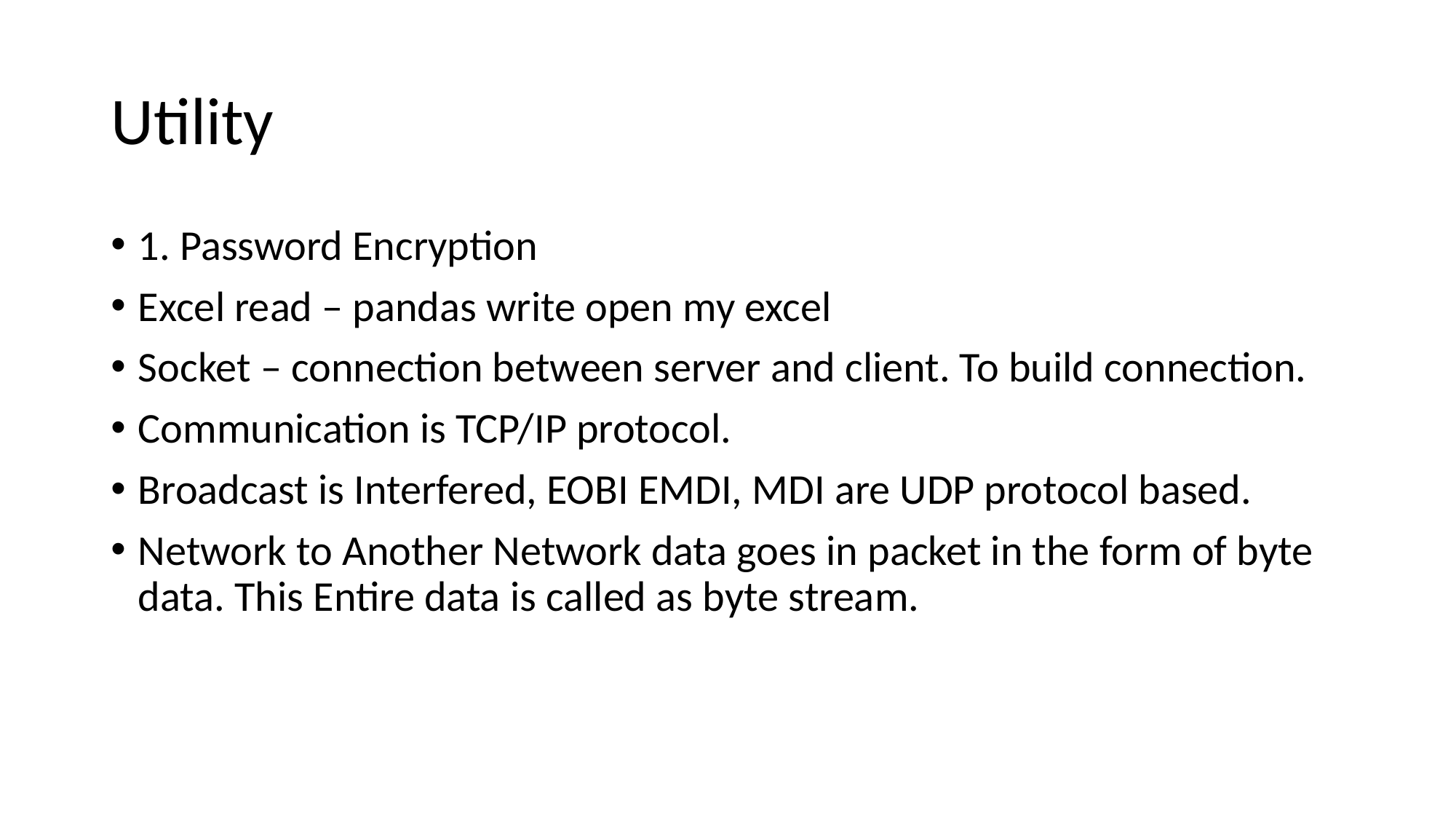

# Utility
1. Password Encryption
Excel read – pandas write open my excel
Socket – connection between server and client. To build connection.
Communication is TCP/IP protocol.
Broadcast is Interfered, EOBI EMDI, MDI are UDP protocol based.
Network to Another Network data goes in packet in the form of byte data. This Entire data is called as byte stream.